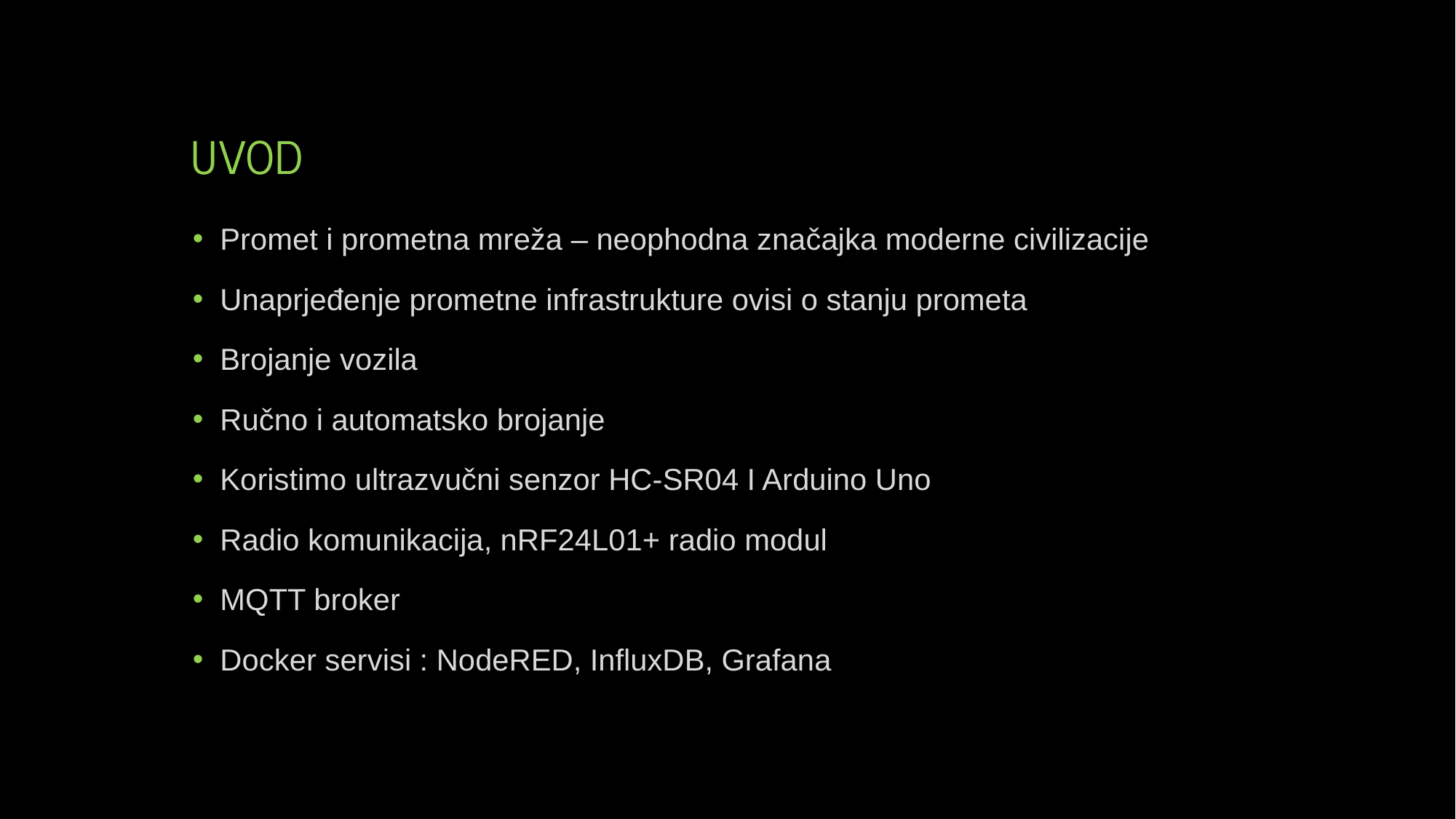

# UVOD
Promet i prometna mreža – neophodna značajka moderne civilizacije
Unaprjeđenje prometne infrastrukture ovisi o stanju prometa
Brojanje vozila
Ručno i automatsko brojanje
Koristimo ultrazvučni senzor HC-SR04 I Arduino Uno
Radio komunikacija, nRF24L01+ radio modul
MQTT broker
Docker servisi : NodeRED, InfluxDB, Grafana